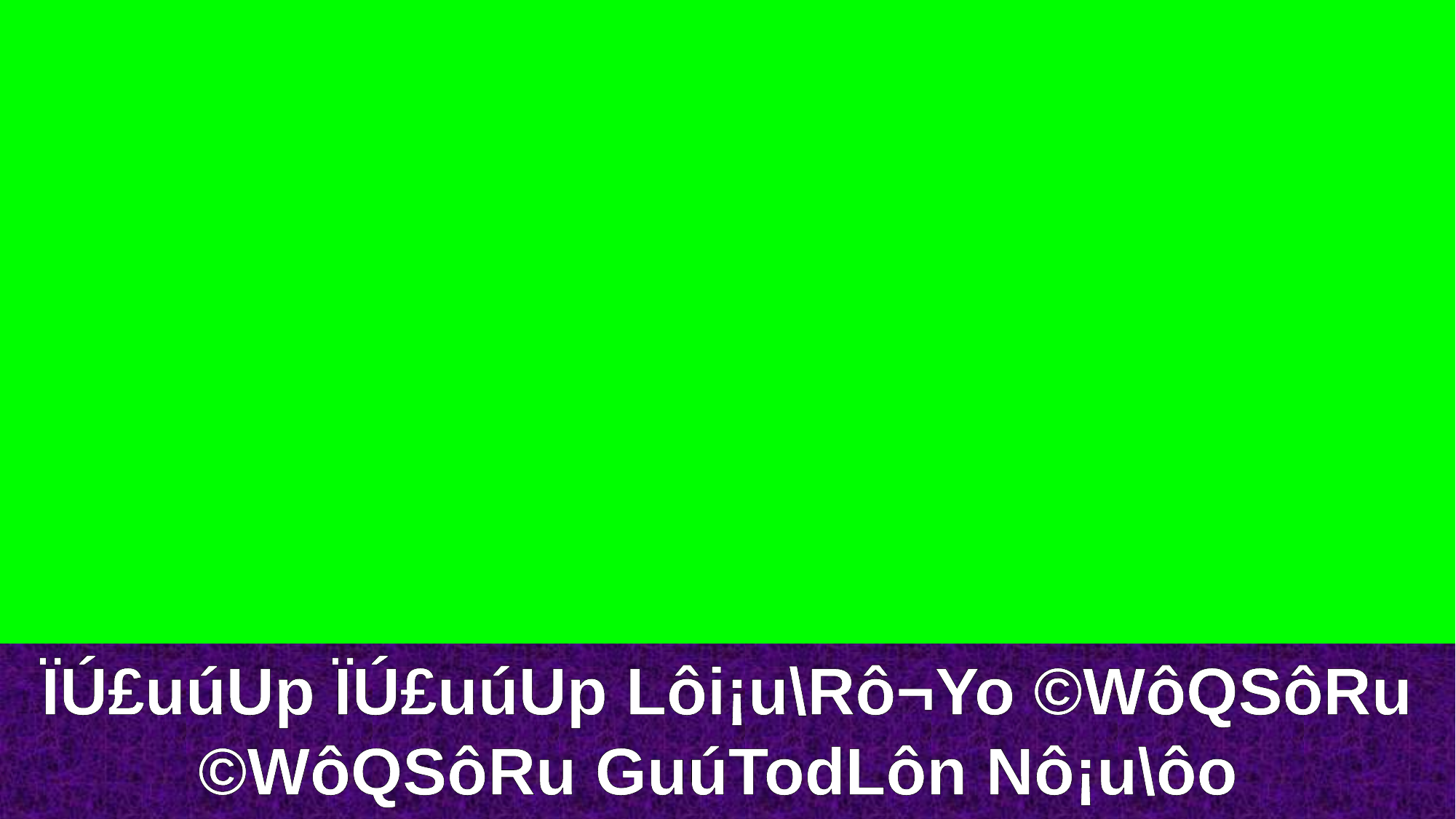

ÏÚ£uúUp ÏÚ£uúUp Lôi¡u\Rô¬Yo ©WôQSôRu ©WôQSôRu GuúTodLôn Nô¡u\ôo